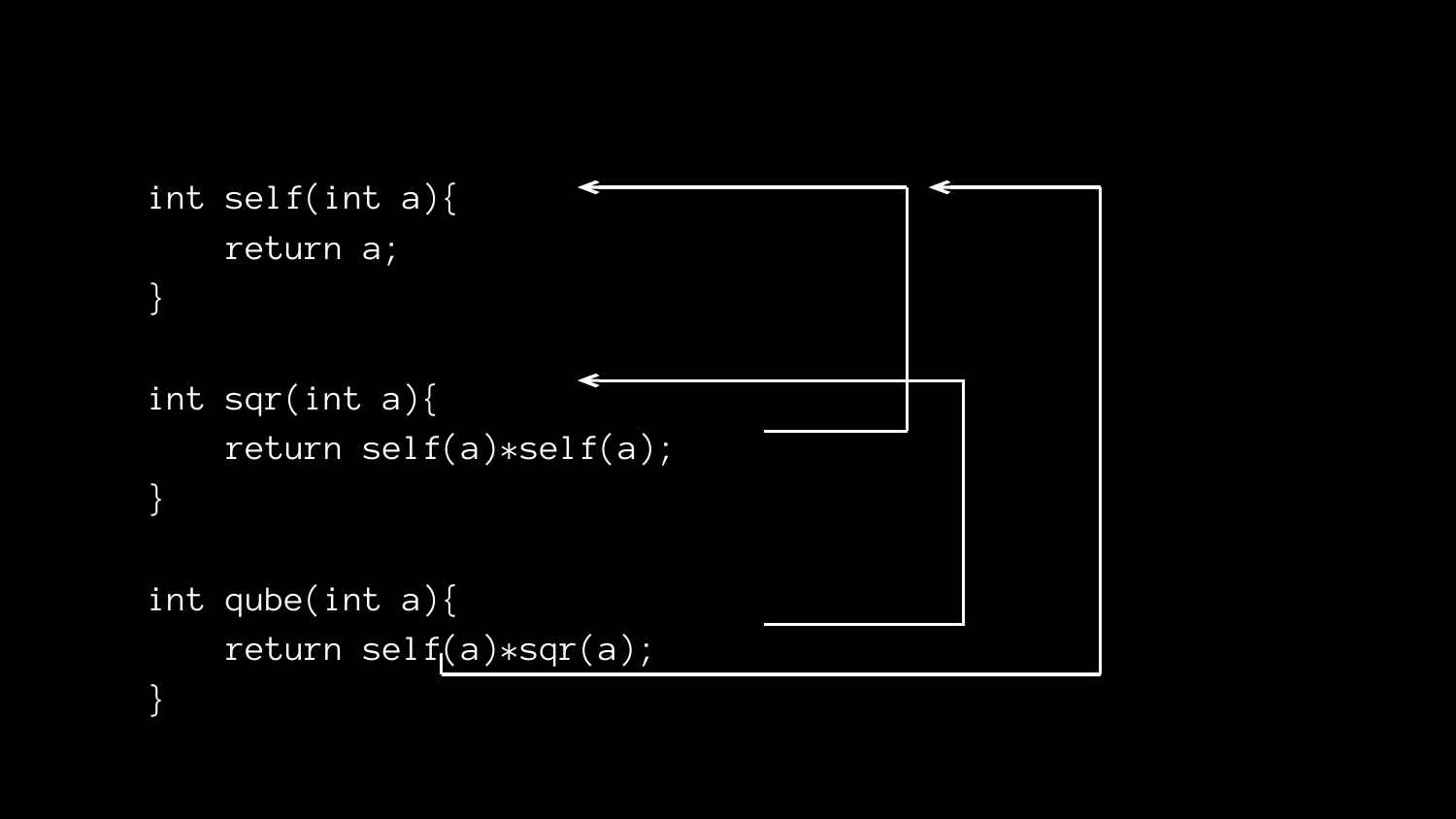

#
int self(int a){
    return a;
}

int sqr(int a){
    return self(a)*self(a);
}

int qube(int a){
    return self(a)*sqr(a);
}